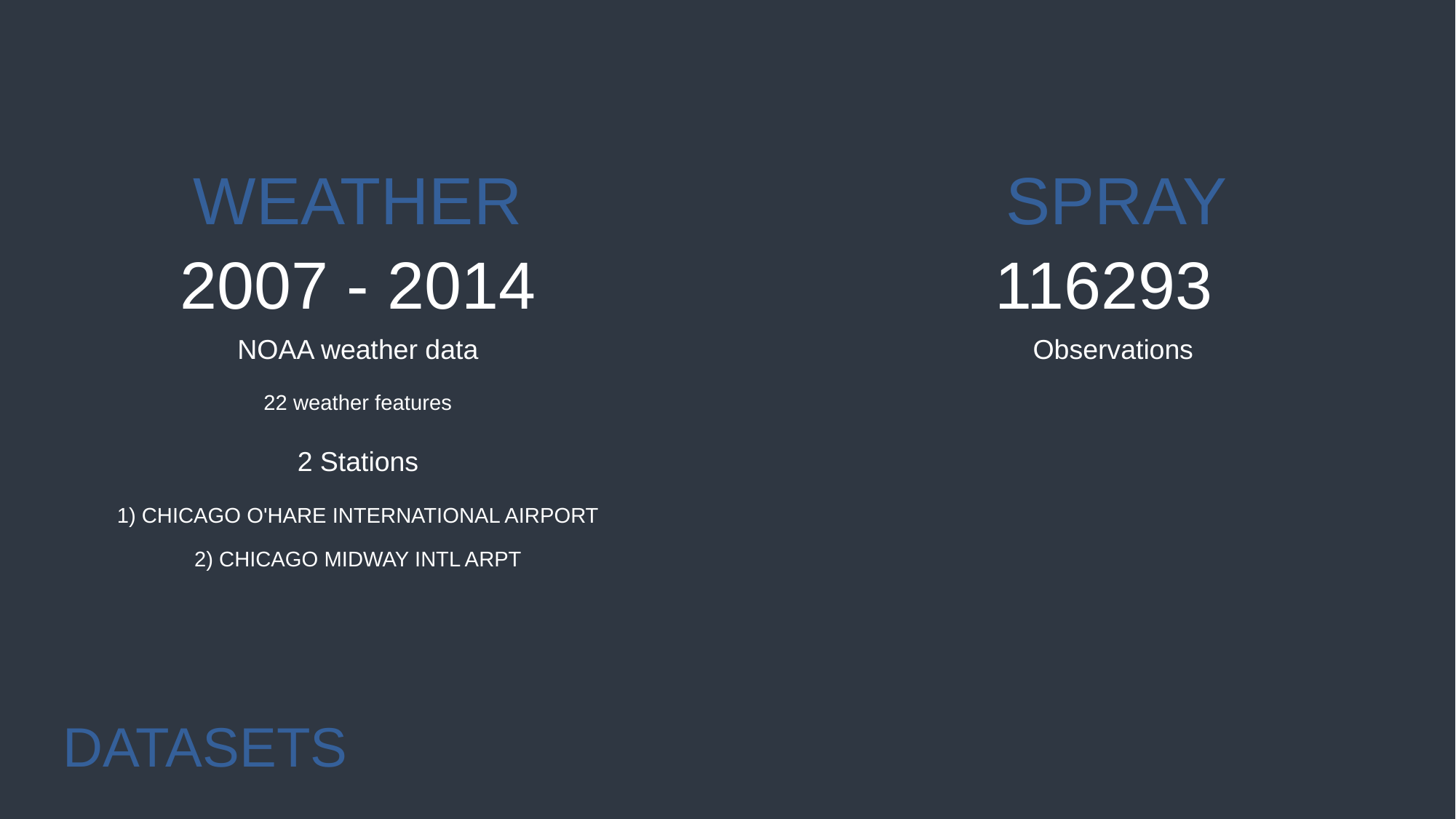

SPRAY
WEATHER
2007 - 2014
NOAA weather data
22 weather features
2 Stations
1) CHICAGO O'HARE INTERNATIONAL AIRPORT
2) CHICAGO MIDWAY INTL ARPT
116293
Observations
# DATASETS